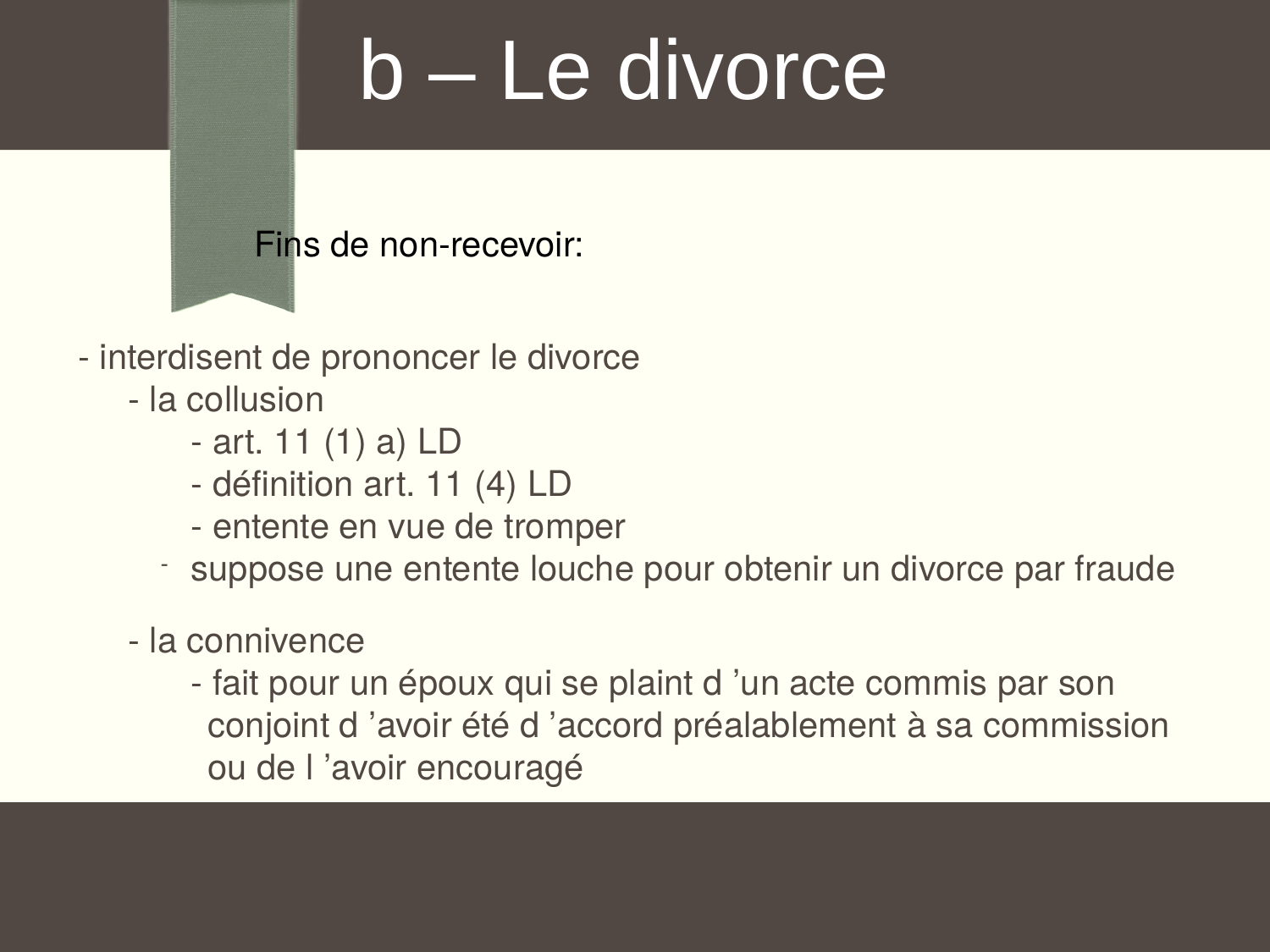

b – Le divorce

           Fins de non-recevoir:

- interdisent de prononcer le divorce
- la collusion
- art. 11 (1) a) LD
- définition art. 11 (4) LD
- entente en vue de tromper
suppose une entente louche pour obtenir un divorce par fraude

- la connivence
- fait pour un époux qui se plaint d ’un acte commis par son conjoint d ’avoir été d ’accord préalablement à sa commission ou de l ’avoir encouragé